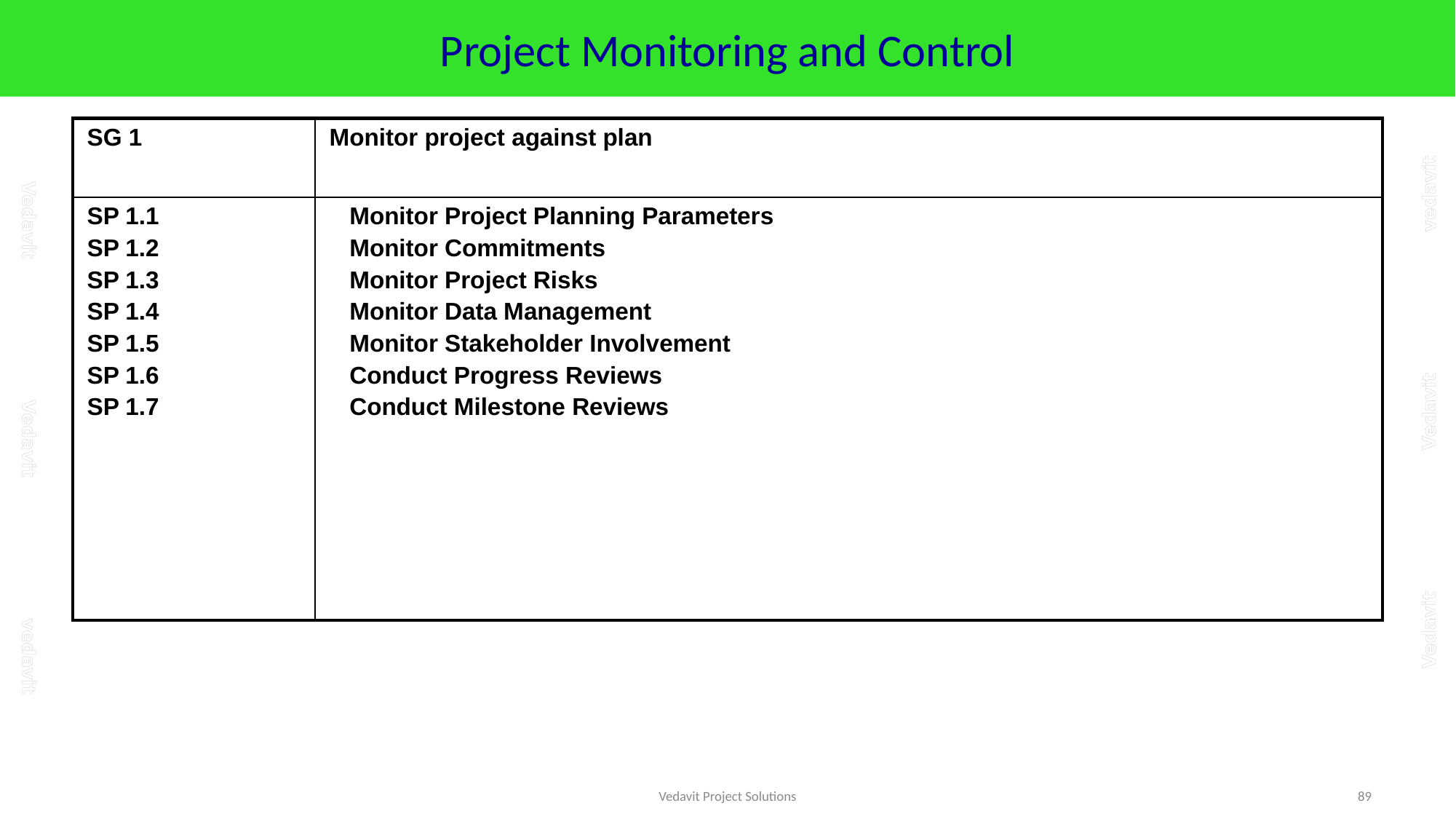

# Project Monitoring and Control
| SG 1 | Monitor project against plan |
| --- | --- |
| SP 1.1 SP 1.2 SP 1.3 SP 1.4 SP 1.5 SP 1.6 SP 1.7 | Monitor Project Planning Parameters Monitor Commitments Monitor Project Risks Monitor Data Management Monitor Stakeholder Involvement Conduct Progress Reviews Conduct Milestone Reviews |
Vedavit Project Solutions
89